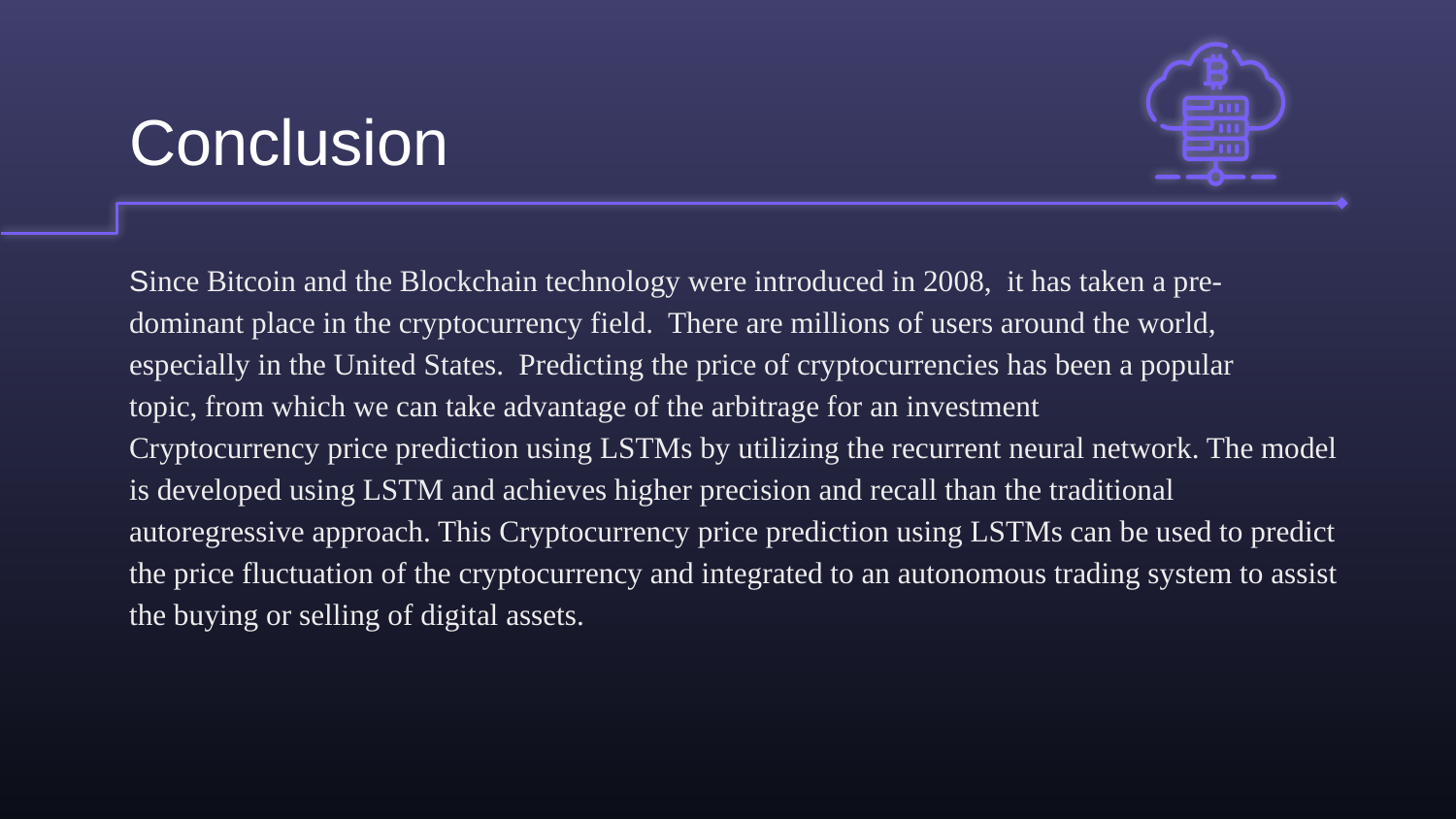

# Conclusion
Since Bitcoin and the Blockchain technology were introduced in 2008,  it has taken a pre-
dominant place in the cryptocurrency field.  There are millions of users around the world,
especially in the United States.  Predicting the price of cryptocurrencies has been a popular
topic, from which we can take advantage of the arbitrage for an investment
Cryptocurrency price prediction using LSTMs by utilizing the recurrent neural network. The model is developed using LSTM and achieves higher precision and recall than the traditional autoregressive approach. This Cryptocurrency price prediction using LSTMs can be used to predict the price fluctuation of the cryptocurrency and integrated to an autonomous trading system to assist the buying or selling of digital assets.